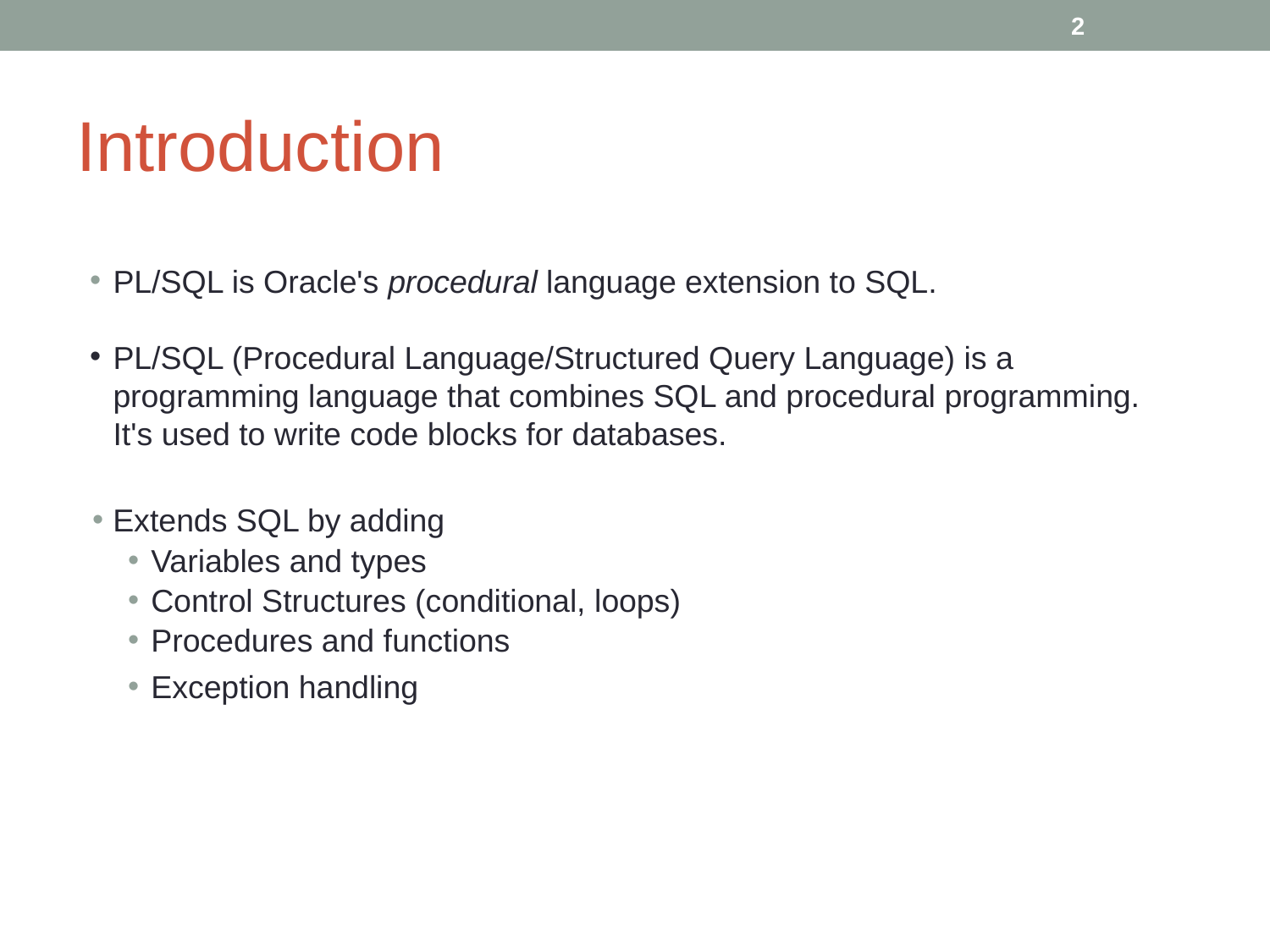

2
# Introduction
PL/SQL is Oracle's procedural language extension to SQL.

PL/SQL (Procedural Language/Structured Query Language) is a programming language that combines SQL and procedural programming. It's used to write code blocks for databases.

Extends SQL by adding
Variables and types
Control Structures (conditional, loops)
Procedures and functions
Exception handling